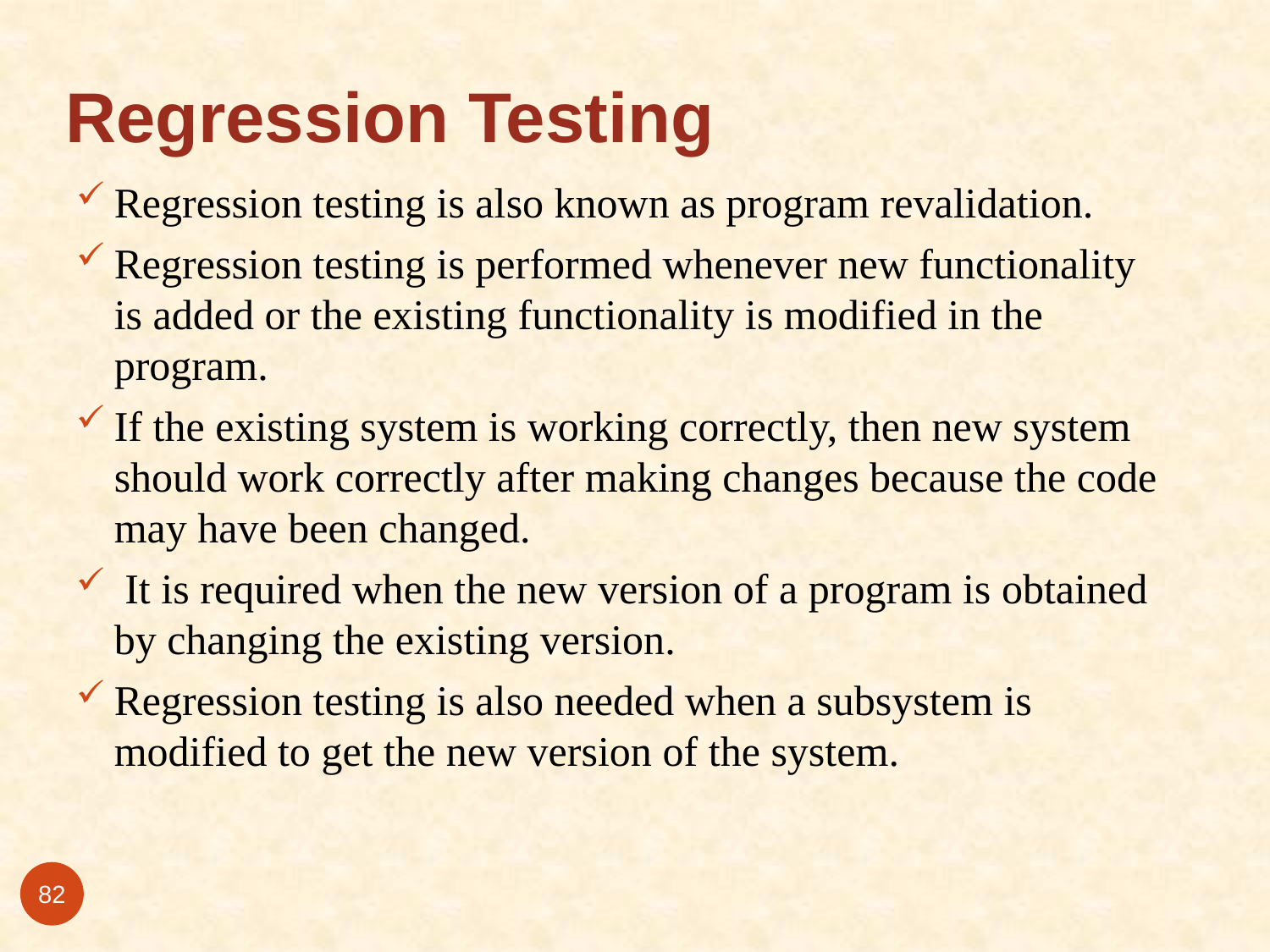

# Regression Testing
Regression testing is also known as program revalidation.
Regression testing is performed whenever new functionality is added or the existing functionality is modified in the program.
If the existing system is working correctly, then new system should work correctly after making changes because the code may have been changed.
 It is required when the new version of a program is obtained by changing the existing version.
Regression testing is also needed when a subsystem is modified to get the new version of the system.

82